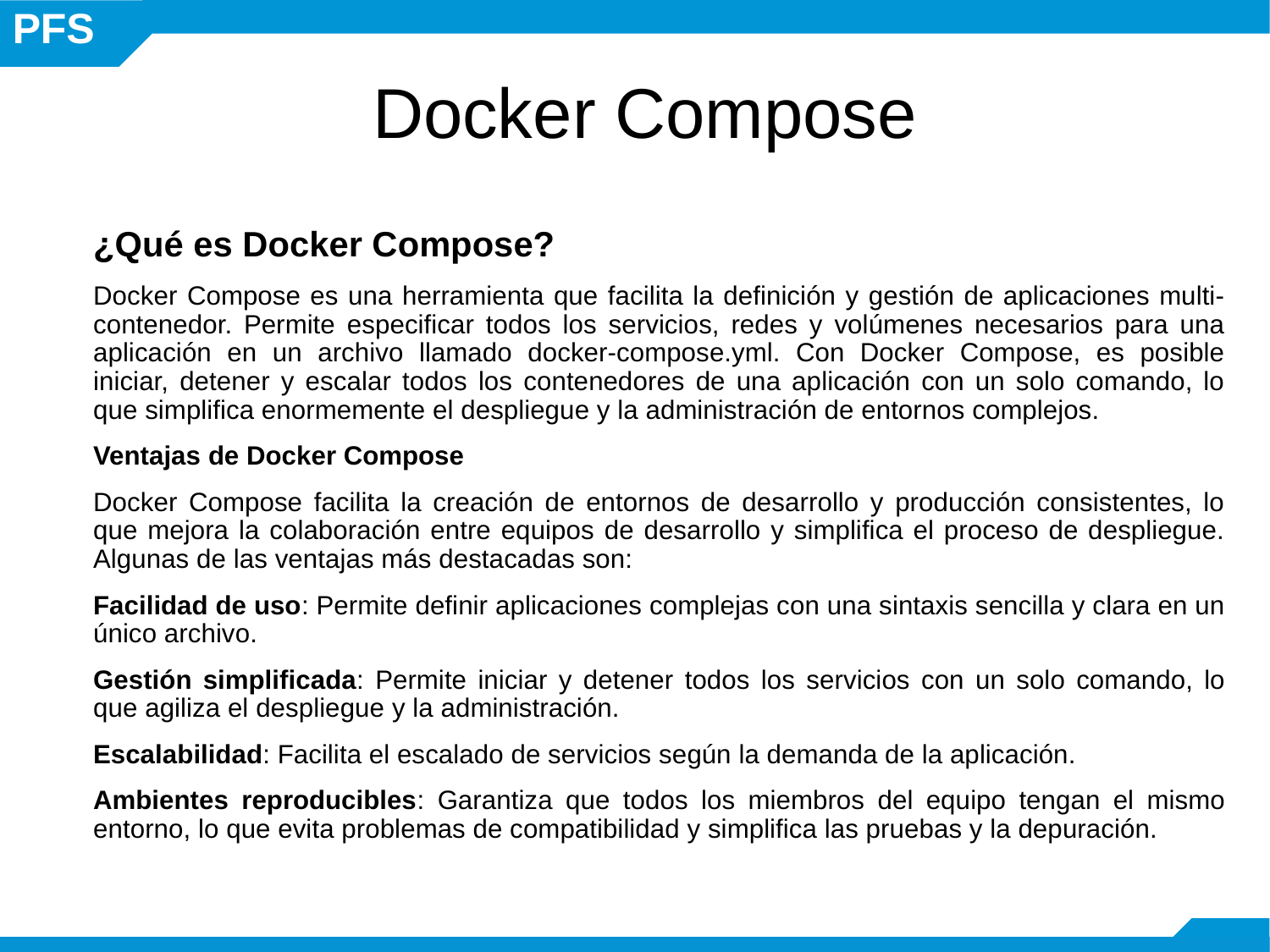

# Docker Compose
¿Qué es Docker Compose?
Docker Compose es una herramienta que facilita la definición y gestión de aplicaciones multi-contenedor. Permite especificar todos los servicios, redes y volúmenes necesarios para una aplicación en un archivo llamado docker-compose.yml. Con Docker Compose, es posible iniciar, detener y escalar todos los contenedores de una aplicación con un solo comando, lo que simplifica enormemente el despliegue y la administración de entornos complejos.
Ventajas de Docker Compose
Docker Compose facilita la creación de entornos de desarrollo y producción consistentes, lo que mejora la colaboración entre equipos de desarrollo y simplifica el proceso de despliegue. Algunas de las ventajas más destacadas son:
Facilidad de uso: Permite definir aplicaciones complejas con una sintaxis sencilla y clara en un único archivo.
Gestión simplificada: Permite iniciar y detener todos los servicios con un solo comando, lo que agiliza el despliegue y la administración.
Escalabilidad: Facilita el escalado de servicios según la demanda de la aplicación.
Ambientes reproducibles: Garantiza que todos los miembros del equipo tengan el mismo entorno, lo que evita problemas de compatibilidad y simplifica las pruebas y la depuración.